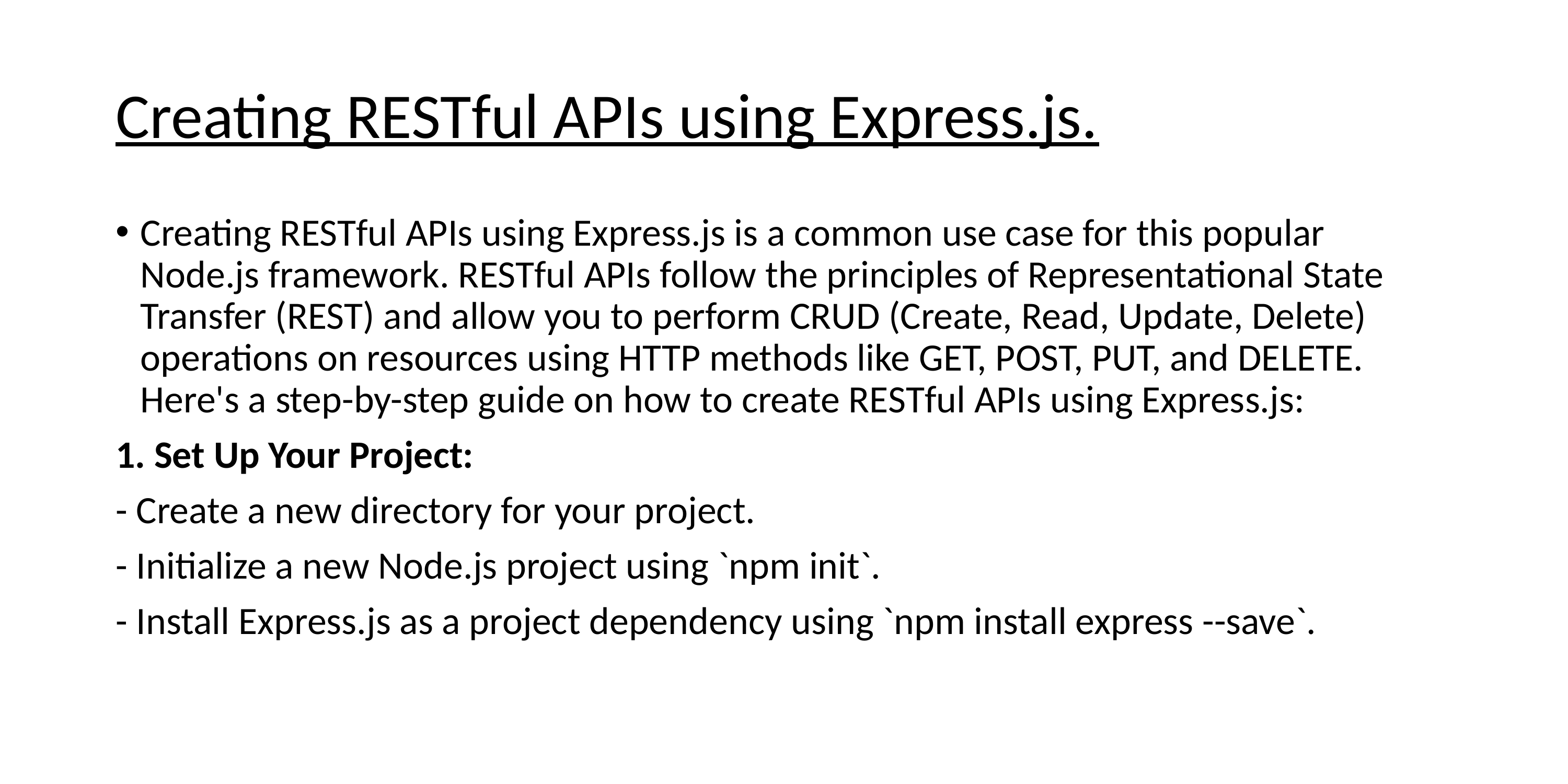

# Creating RESTful APIs using Express.js.
Creating RESTful APIs using Express.js is a common use case for this popular Node.js framework. RESTful APIs follow the principles of Representational State Transfer (REST) and allow you to perform CRUD (Create, Read, Update, Delete) operations on resources using HTTP methods like GET, POST, PUT, and DELETE. Here's a step-by-step guide on how to create RESTful APIs using Express.js:
1. Set Up Your Project:
- Create a new directory for your project.
- Initialize a new Node.js project using `npm init`.
- Install Express.js as a project dependency using `npm install express --save`.